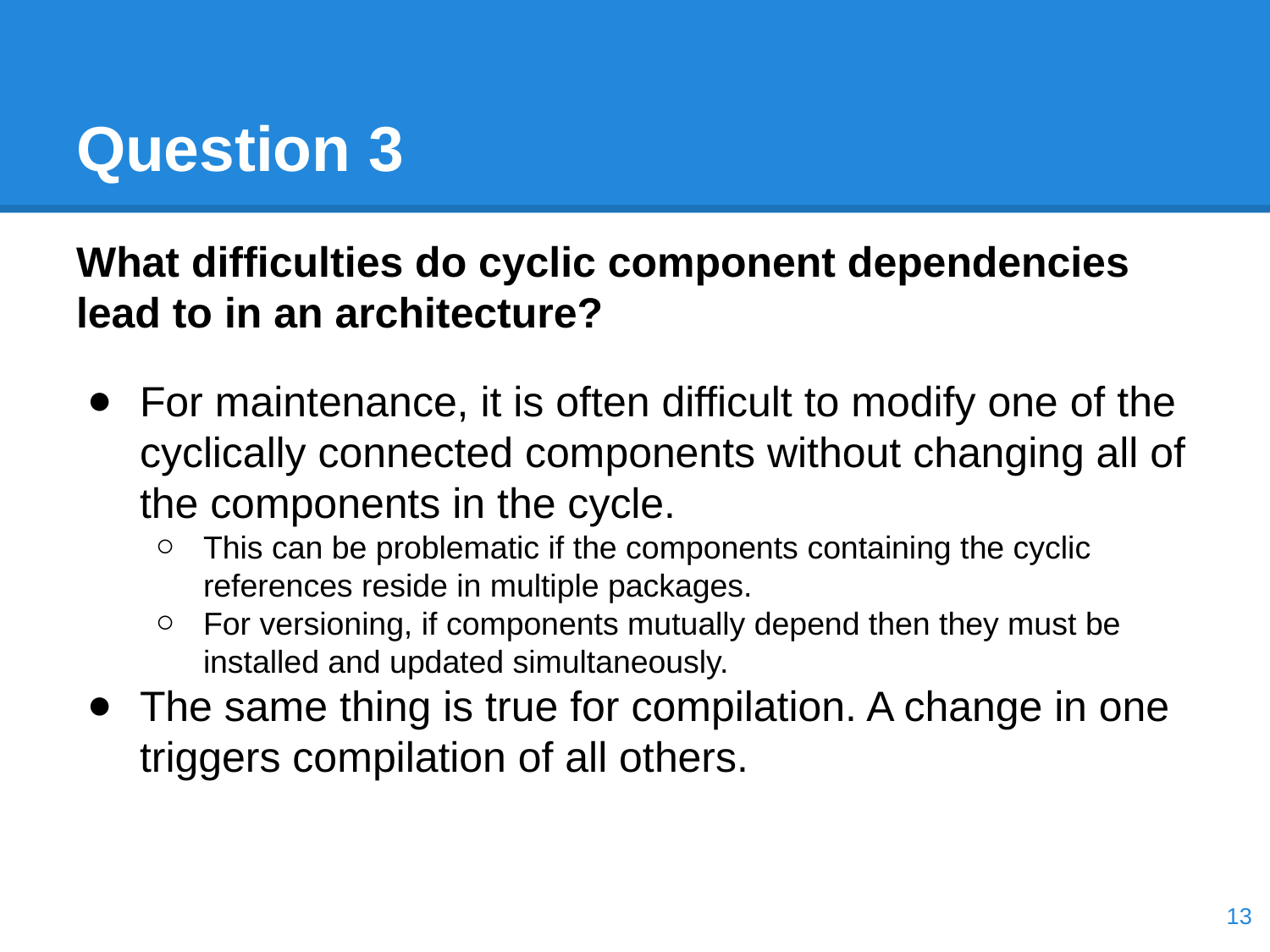

# Question 3
What difficulties do cyclic component dependencies lead to in an architecture?

For maintenance, it is often difficult to modify one of the cyclically connected components without changing all of the components in the cycle.
This can be problematic if the components containing the cyclic references reside in multiple packages.
For versioning, if components mutually depend then they must be installed and updated simultaneously.
The same thing is true for compilation. A change in one triggers compilation of all others.

13